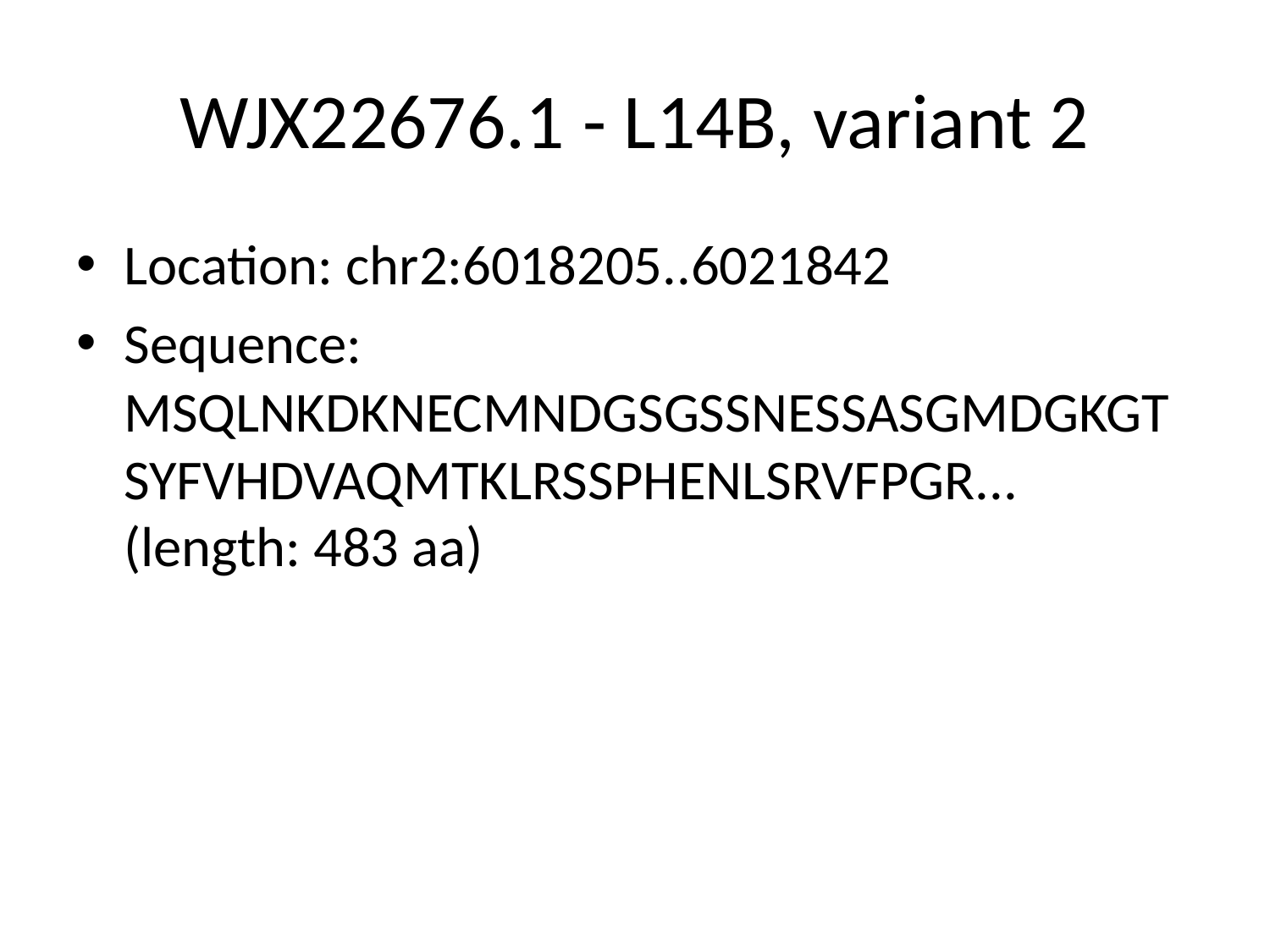

# WJX22676.1 - L14B, variant 2
Location: chr2:6018205..6021842
Sequence: MSQLNKDKNECMNDGSGSSNESSASGMDGKGTSYFVHDVAQMTKLRSSPHENLSRVFPGR... (length: 483 aa)